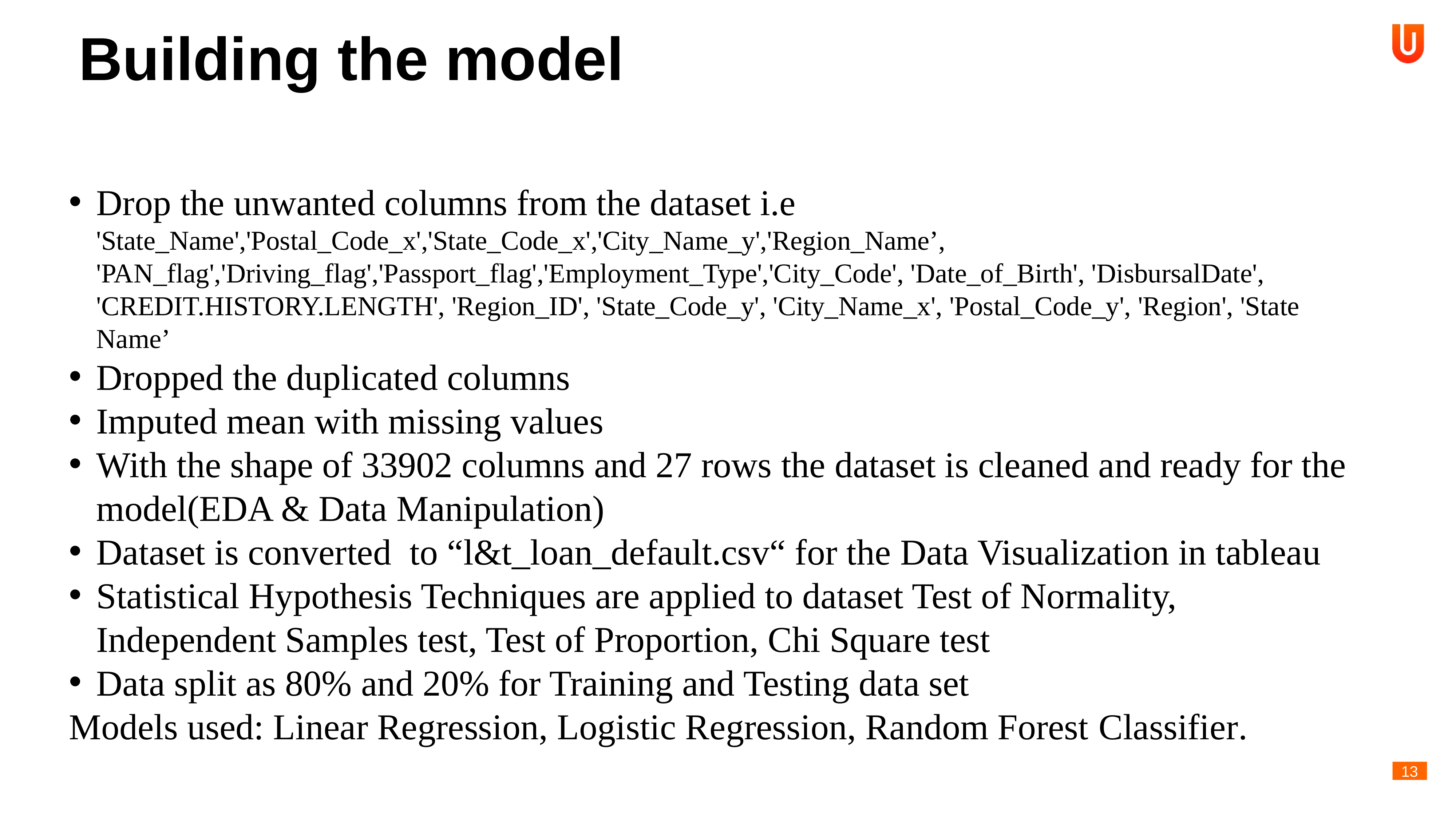

# Building the model

Drop the unwanted columns from the dataset i.e 'State_Name','Postal_Code_x','State_Code_x','City_Name_y','Region_Name’, 'PAN_flag','Driving_flag','Passport_flag','Employment_Type','City_Code', 'Date_of_Birth', 'DisbursalDate', 'CREDIT.HISTORY.LENGTH', 'Region_ID', 'State_Code_y', 'City_Name_x', 'Postal_Code_y', 'Region', 'State Name’
Dropped the duplicated columns
Imputed mean with missing values
With the shape of 33902 columns and 27 rows the dataset is cleaned and ready for the model(EDA & Data Manipulation)
Dataset is converted  to “l&t_loan_default.csv“ for the Data Visualization in tableau
Statistical Hypothesis Techniques are applied to dataset Test of Normality, Independent Samples test, Test of Proportion, Chi Square test
Data split as 80% and 20% for Training and Testing data set
Models used: Linear Regression, Logistic Regression, Random Forest Classifier.